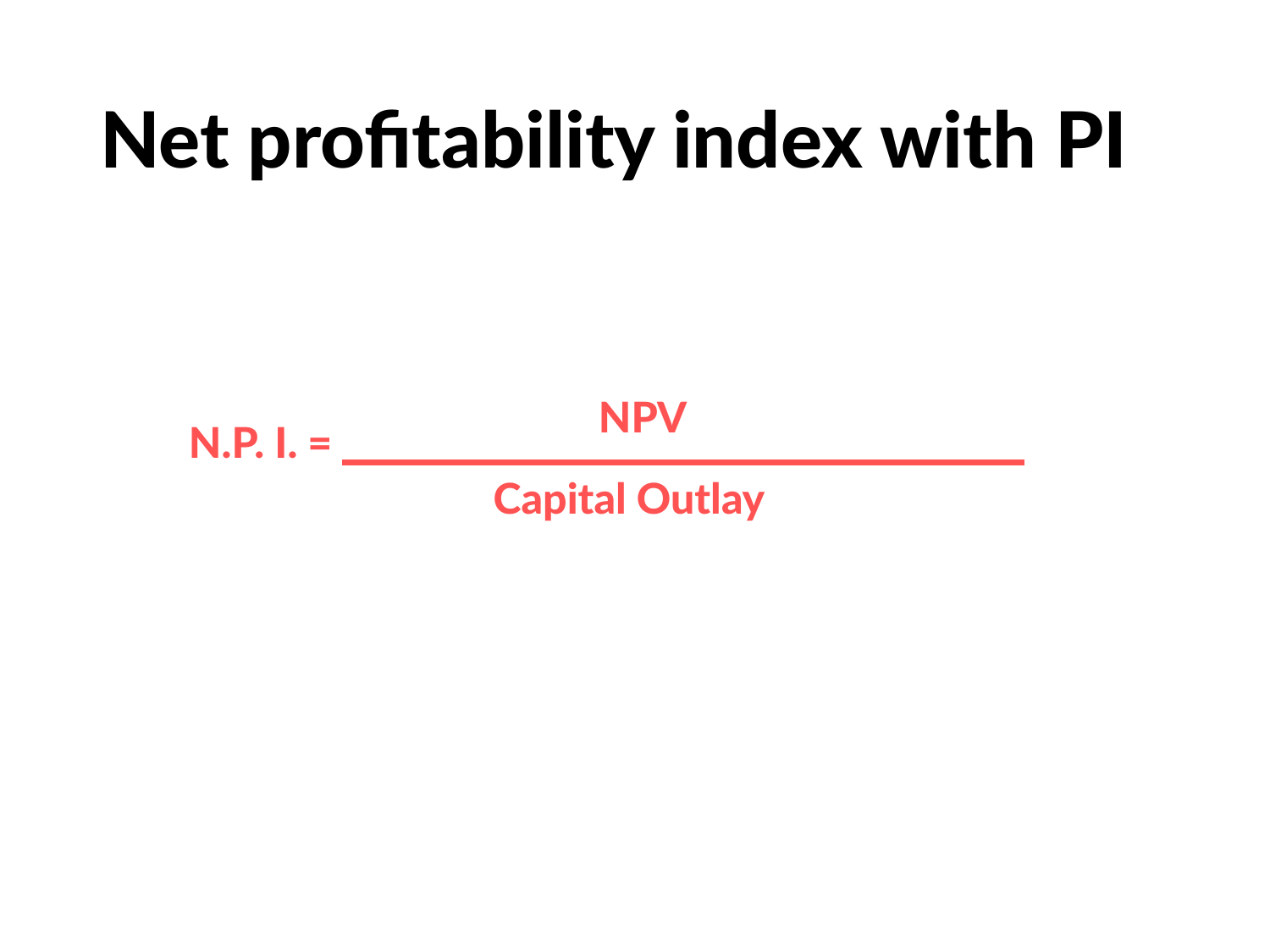

# Net profitability index with PI

                        NPV
N.P. I. =
Capital Outlay